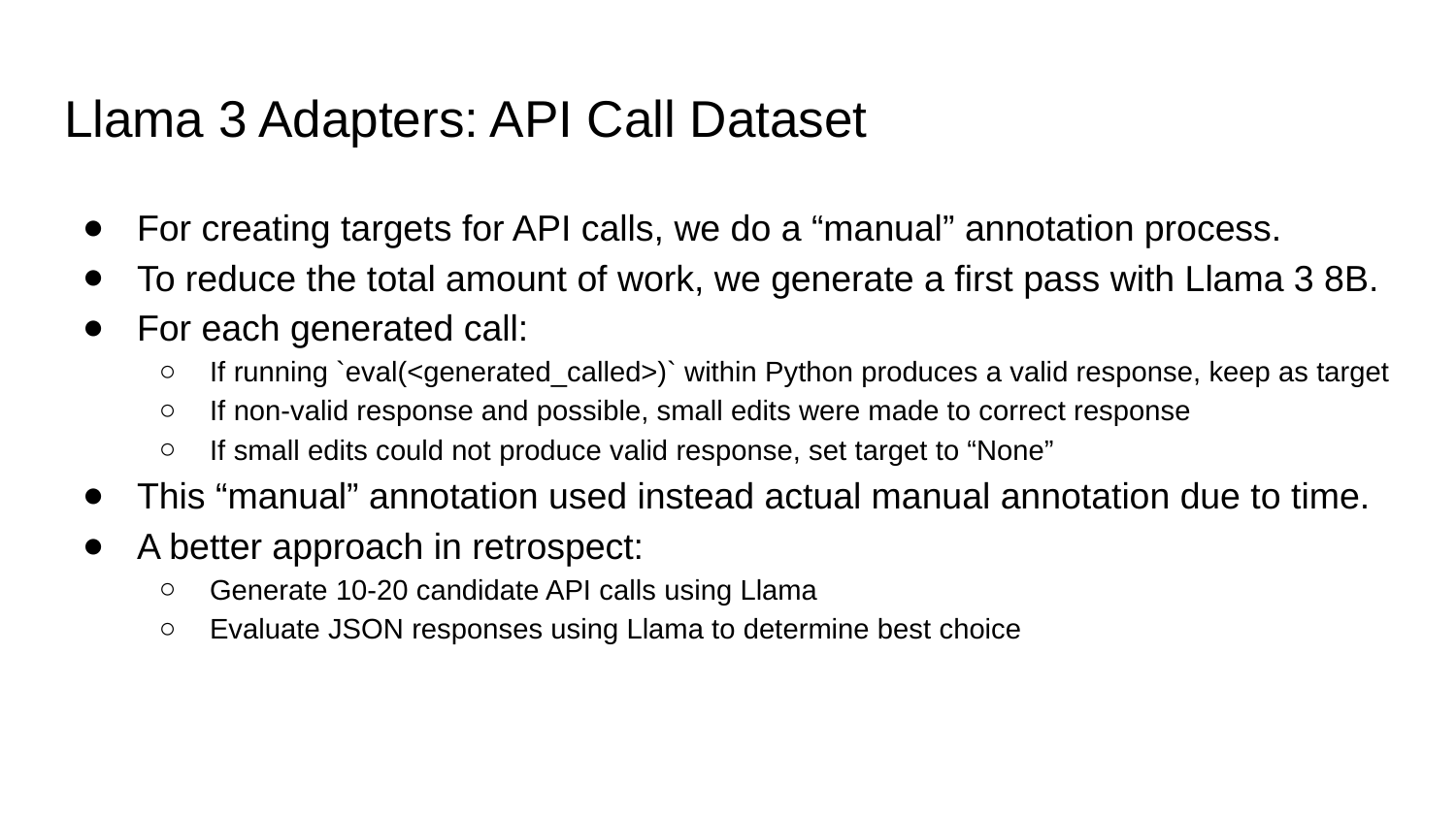

# Llama 3 Adapters: API Call Dataset
For creating targets for API calls, we do a “manual” annotation process.
To reduce the total amount of work, we generate a first pass with Llama 3 8B.
For each generated call:
If running `eval(<generated_called>)` within Python produces a valid response, keep as target
If non-valid response and possible, small edits were made to correct response
If small edits could not produce valid response, set target to “None”
This “manual” annotation used instead actual manual annotation due to time.
A better approach in retrospect:
Generate 10-20 candidate API calls using Llama
Evaluate JSON responses using Llama to determine best choice